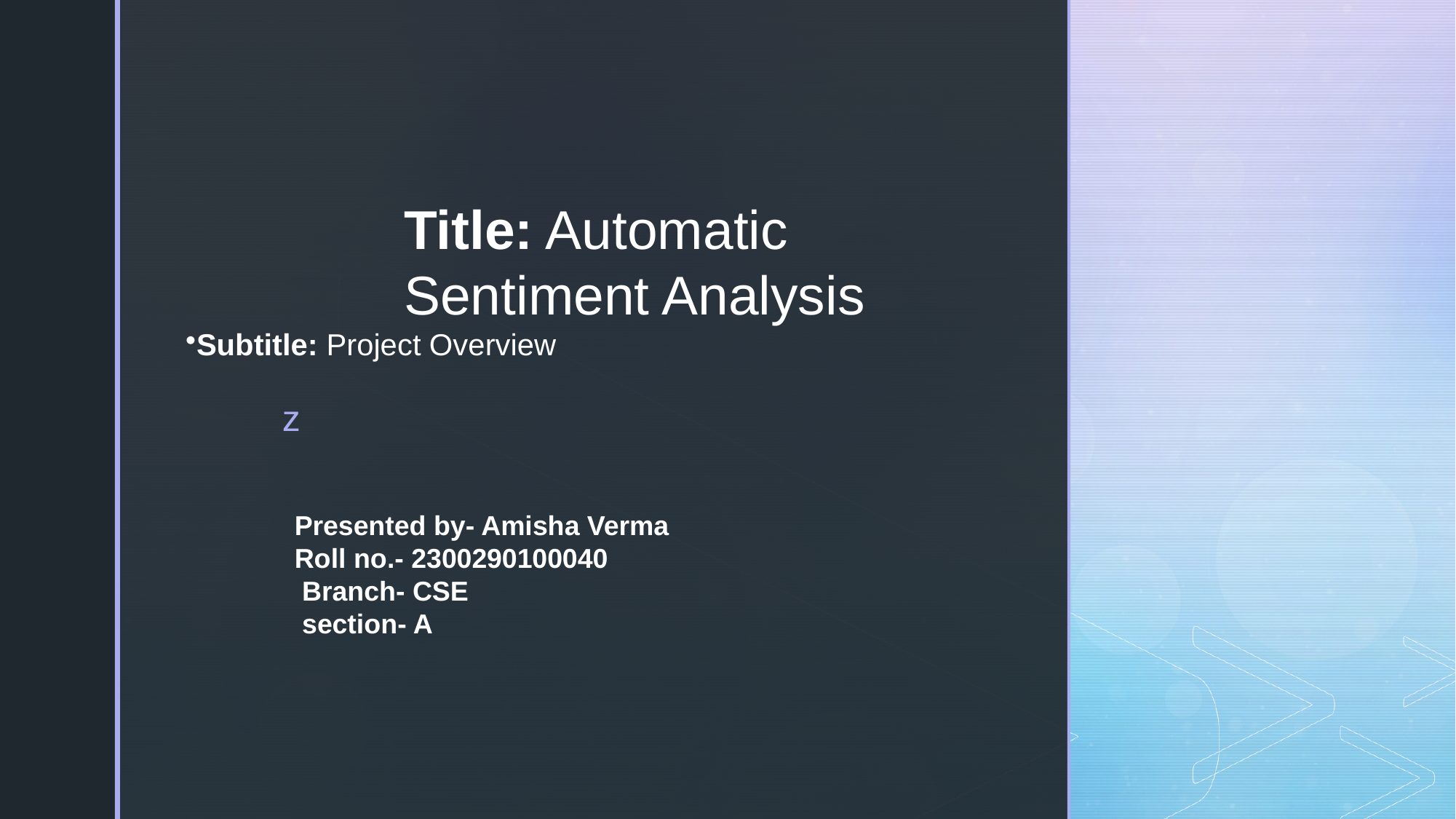

Title: Automatic Sentiment Analysis
Subtitle: Project Overview
# Presented by- Amisha Verma
Roll no.- 2300290100040
 Branch- CSE
 section- A